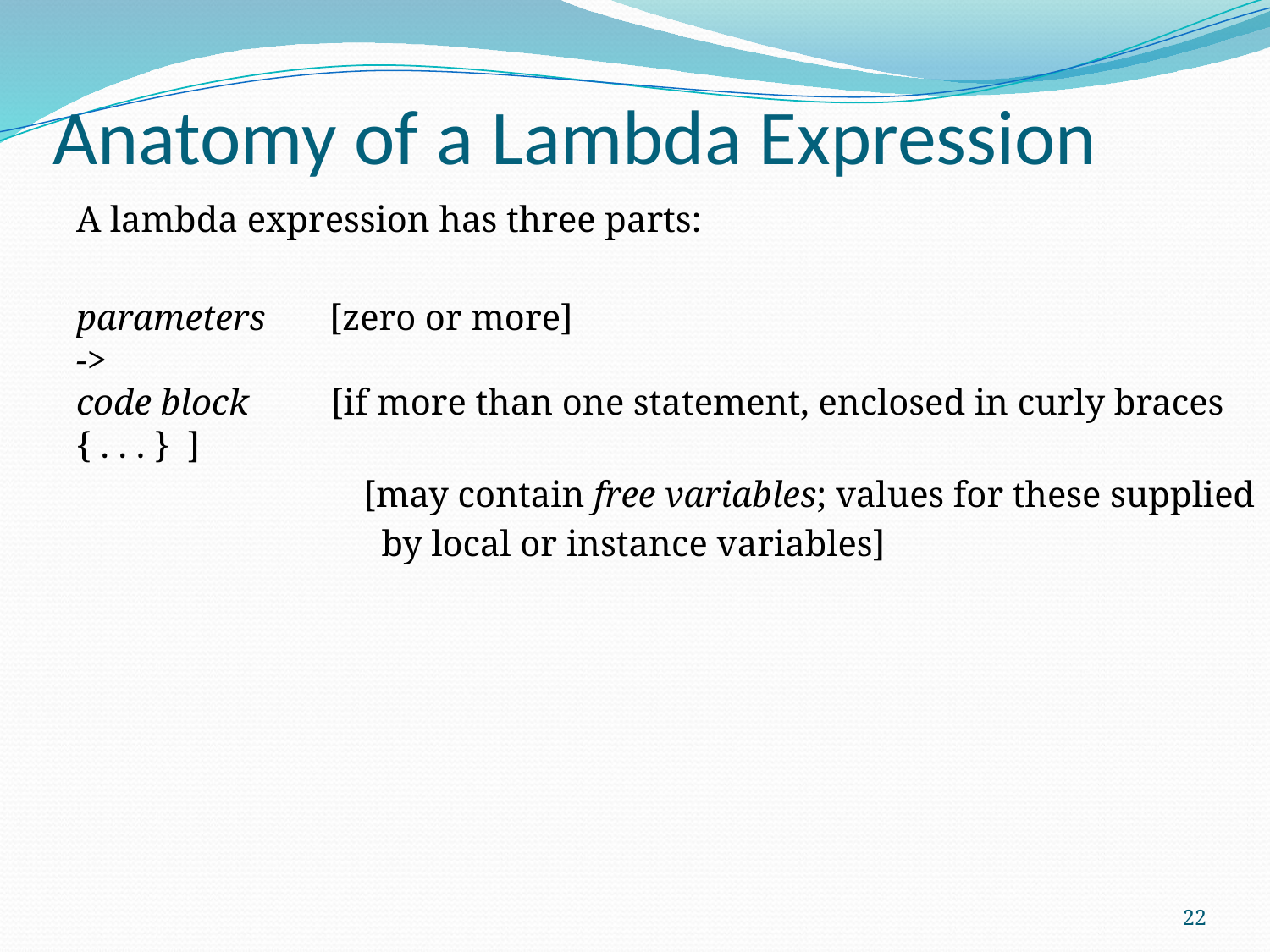

# Anatomy of a Lambda Expression
A lambda expression has three parts:

parameters       [zero or more]
->
code block         [if more than one statement, enclosed in curly braces { . . . }  ]
	            [may contain free variables; values for these supplied
	              by local or instance variables]

22